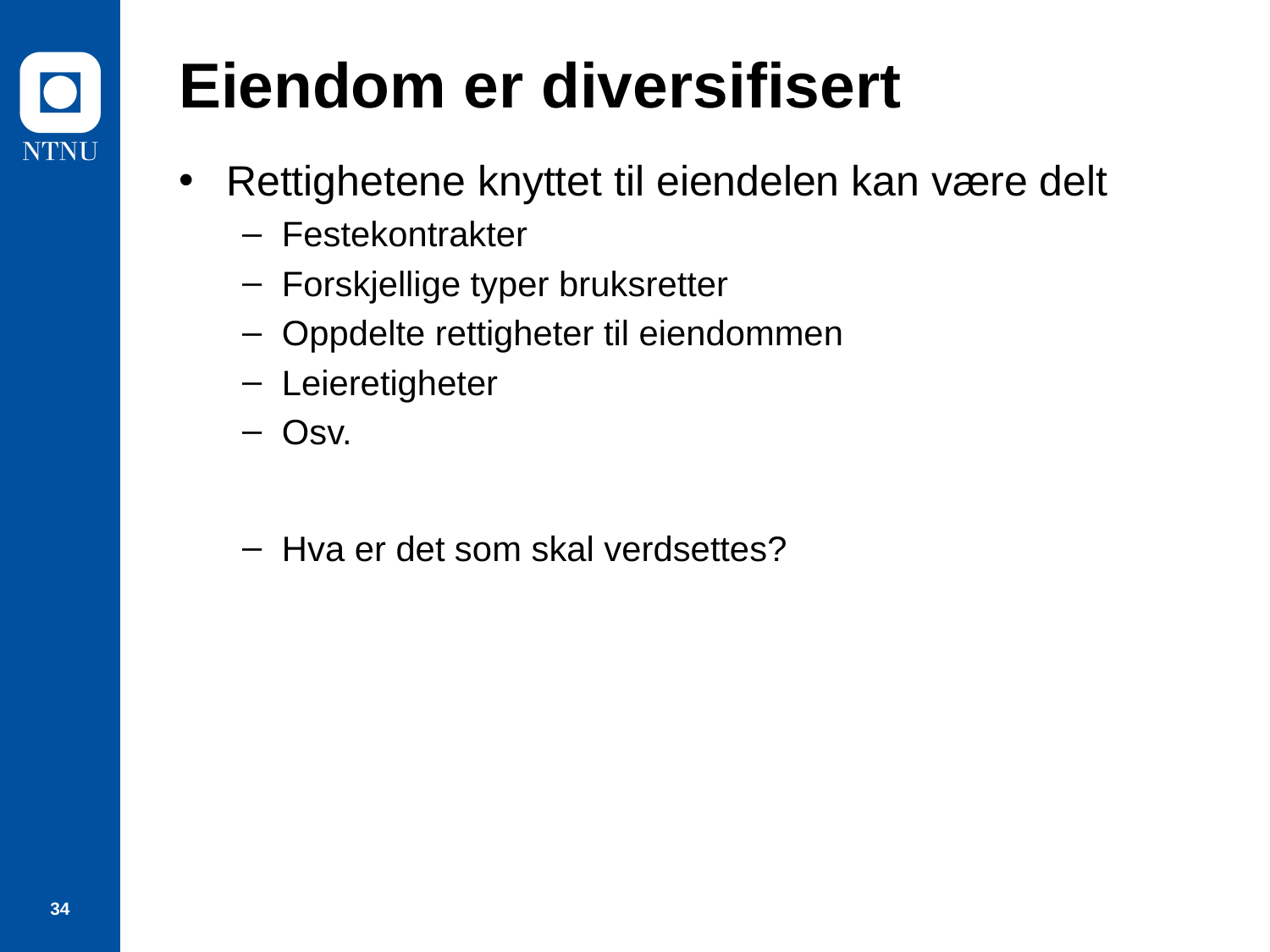

# Eiendom er diversifisert
Rettighetene knyttet til eiendelen kan være delt
Festekontrakter
Forskjellige typer bruksretter
Oppdelte rettigheter til eiendommen
Leieretigheter
Osv.

Hva er det som skal verdsettes?